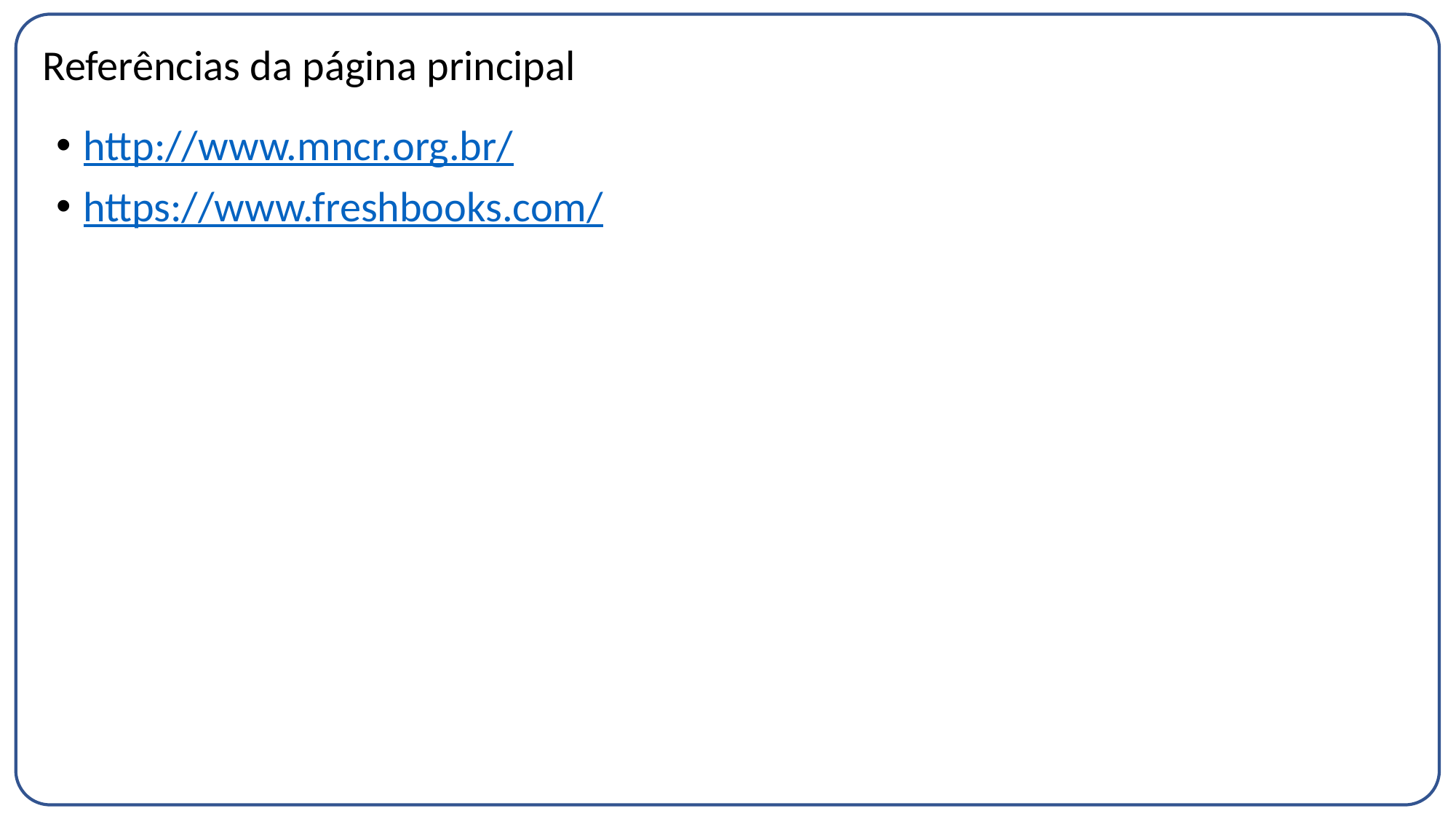

# Referências da página principal
http://www.mncr.org.br/
https://www.freshbooks.com/